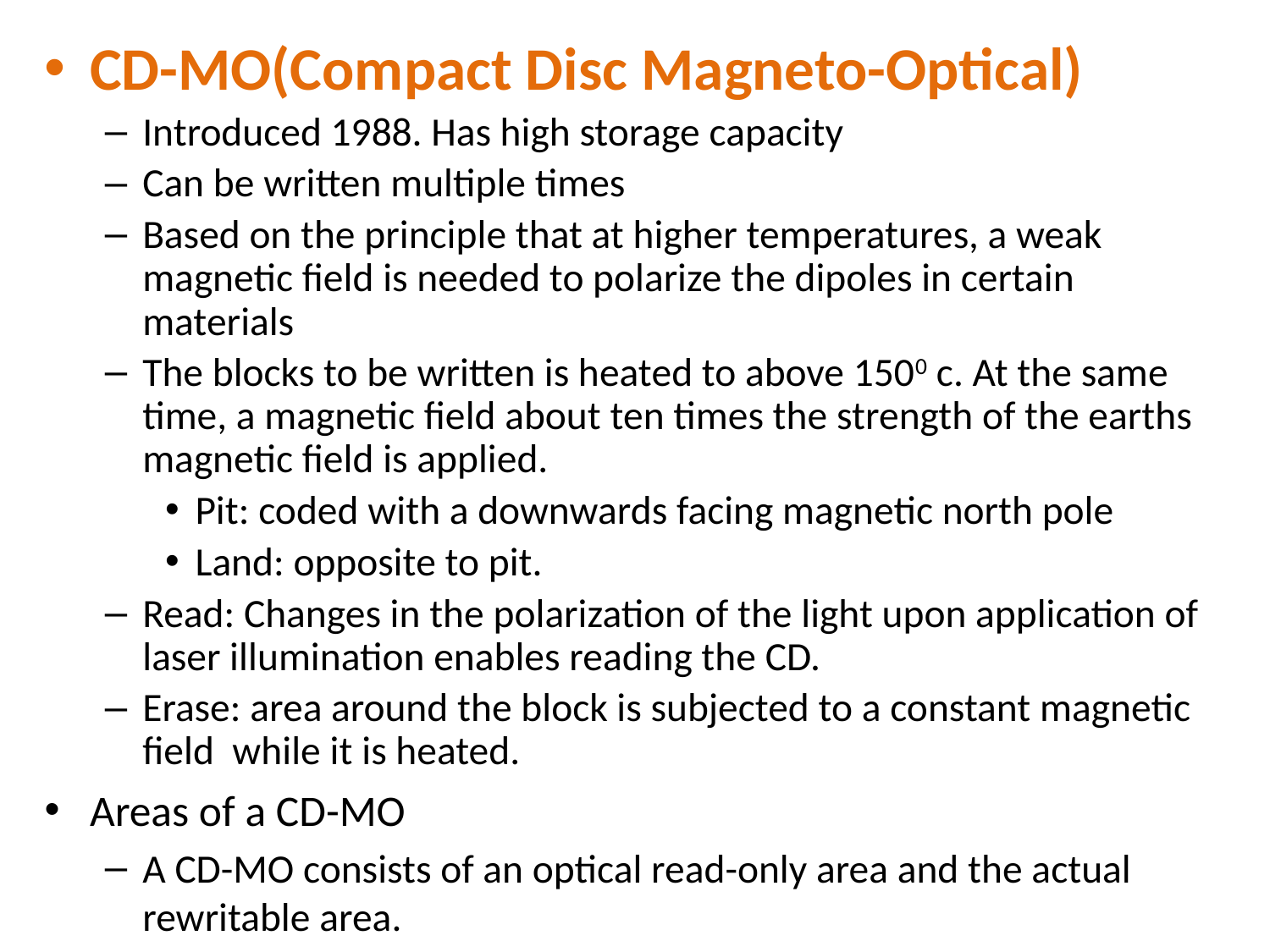

CD-MO(Compact Disc Magneto-Optical)
Introduced 1988. Has high storage capacity
Can be written multiple times
Based on the principle that at higher temperatures, a weak magnetic field is needed to polarize the dipoles in certain materials
The blocks to be written is heated to above 1500 c. At the same time, a magnetic field about ten times the strength of the earths magnetic field is applied.
Pit: coded with a downwards facing magnetic north pole
Land: opposite to pit.
Read: Changes in the polarization of the light upon application of laser illumination enables reading the CD.
Erase: area around the block is subjected to a constant magnetic field  while it is heated.
Areas of a CD-MO
A CD-MO consists of an optical read-only area and the actual  rewritable area.